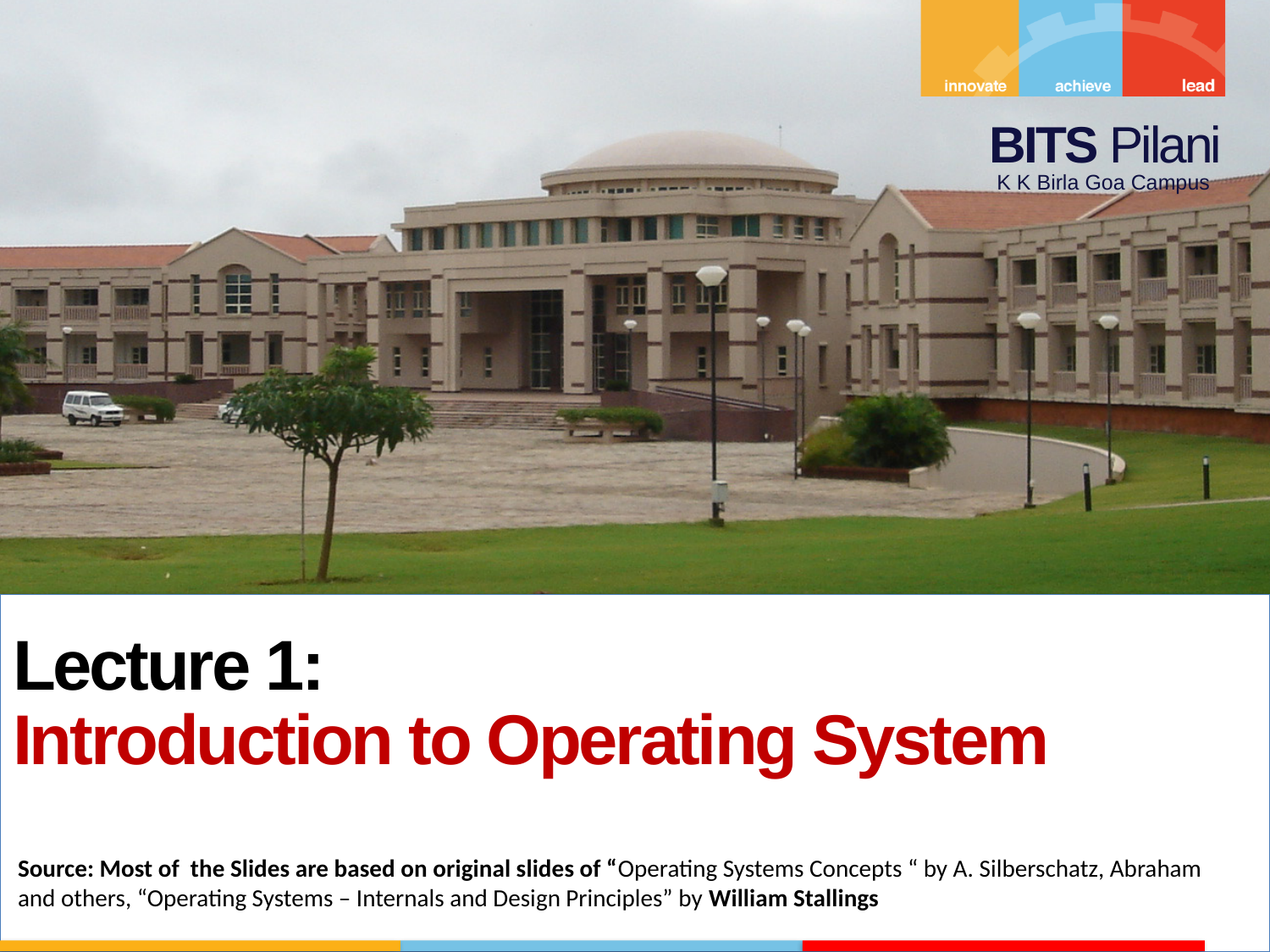

Lecture 1:
Introduction to Operating System

Source: Most of  the Slides are based on original slides of “Operating Systems Concepts “ by A. Silberschatz, Abraham
and others, “Operating Systems – Internals and Design Principles” by William Stallings